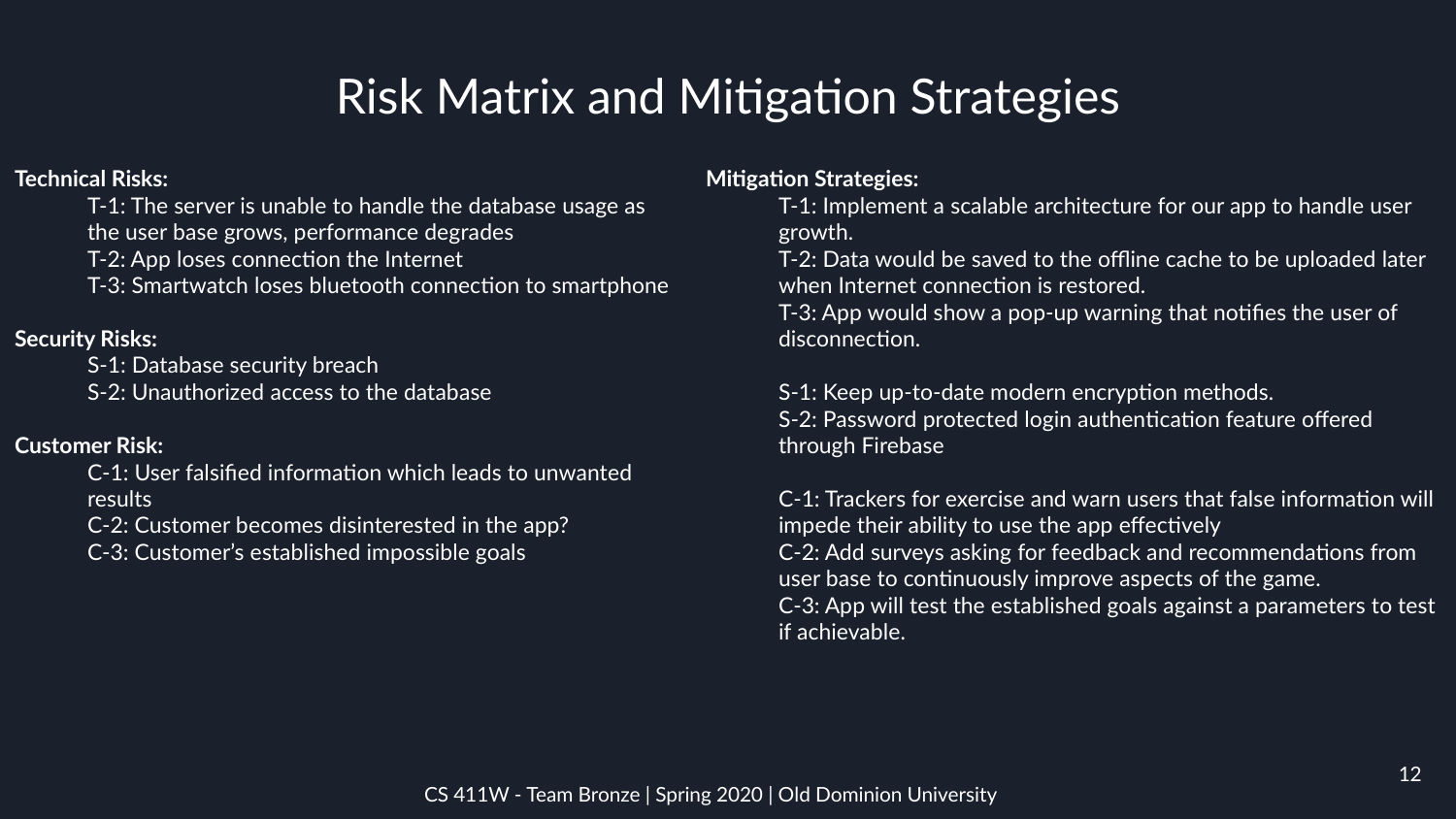

Risk Matrix and Mitigation Strategies
Technical Risks:
T-1: The server is unable to handle the database usage as the user base grows, performance degrades
T-2: App loses connection the Internet
T-3: Smartwatch loses bluetooth connection to smartphone

Security Risks:
S-1: Database security breach
S-2: Unauthorized access to the database

Customer Risk:
C-1: User falsified information which leads to unwanted results
C-2: Customer becomes disinterested in the app?
C-3: Customer’s established impossible goals

Mitigation Strategies:
T-1: Implement a scalable architecture for our app to handle user growth.
T-2: Data would be saved to the offline cache to be uploaded later when Internet connection is restored.
T-3: App would show a pop-up warning that notifies the user of disconnection.

S-1: Keep up-to-date modern encryption methods.
S-2: Password protected login authentication feature offered through Firebase

C-1: Trackers for exercise and warn users that false information will impede their ability to use the app effectively
C-2: Add surveys asking for feedback and recommendations from user base to continuously improve aspects of the game.
C-3: App will test the established goals against a parameters to test if achievable.

12
CS 411W - Team Bronze | Spring 2020 | Old Dominion University